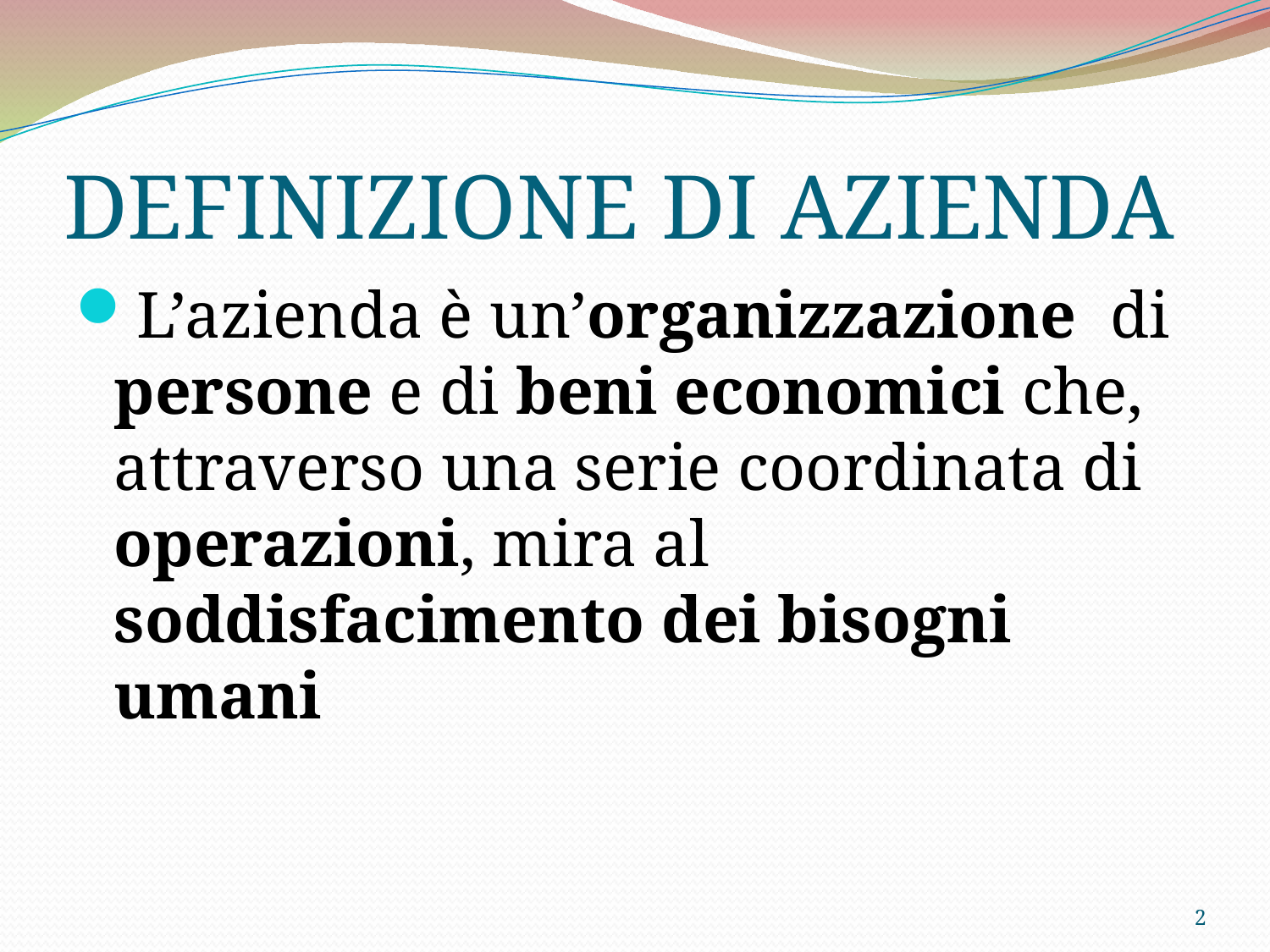

DEFINIZIONE DI AZIENDA
L’azienda è un’organizzazione  di persone e di beni economici che, attraverso una serie coordinata di operazioni, mira al soddisfacimento dei bisogni umani

2